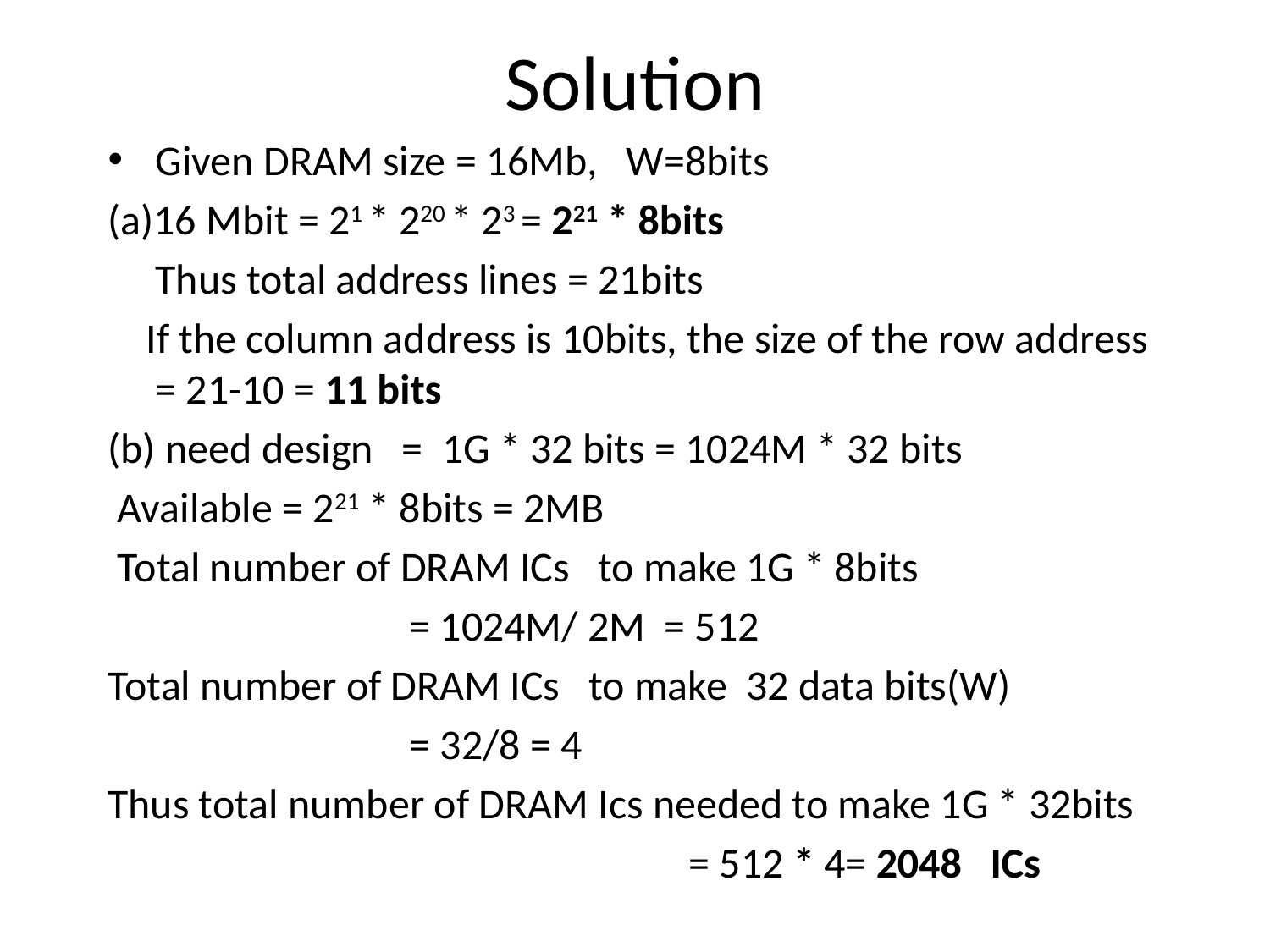

# Solution
Given DRAM size = 16Mb,   W=8bits
(a)16 Mbit = 21 * 220 * 23 = 221 * 8bits
	Thus total address lines = 21bits
    If the column address is 10bits, the size of the row address = 21-10 = 11 bits
(b) need design   =  1G * 32 bits = 1024M * 32 bits
 Available = 221 * 8bits = 2MB
 Total number of DRAM ICs   to make 1G * 8bits
			= 1024M/ 2M  = 512
Total number of DRAM ICs   to make  32 data bits(W)
			= 32/8 = 4
Thus total number of DRAM Ics needed to make 1G * 32bits
                                                             = 512 * 4= 2048   ICs